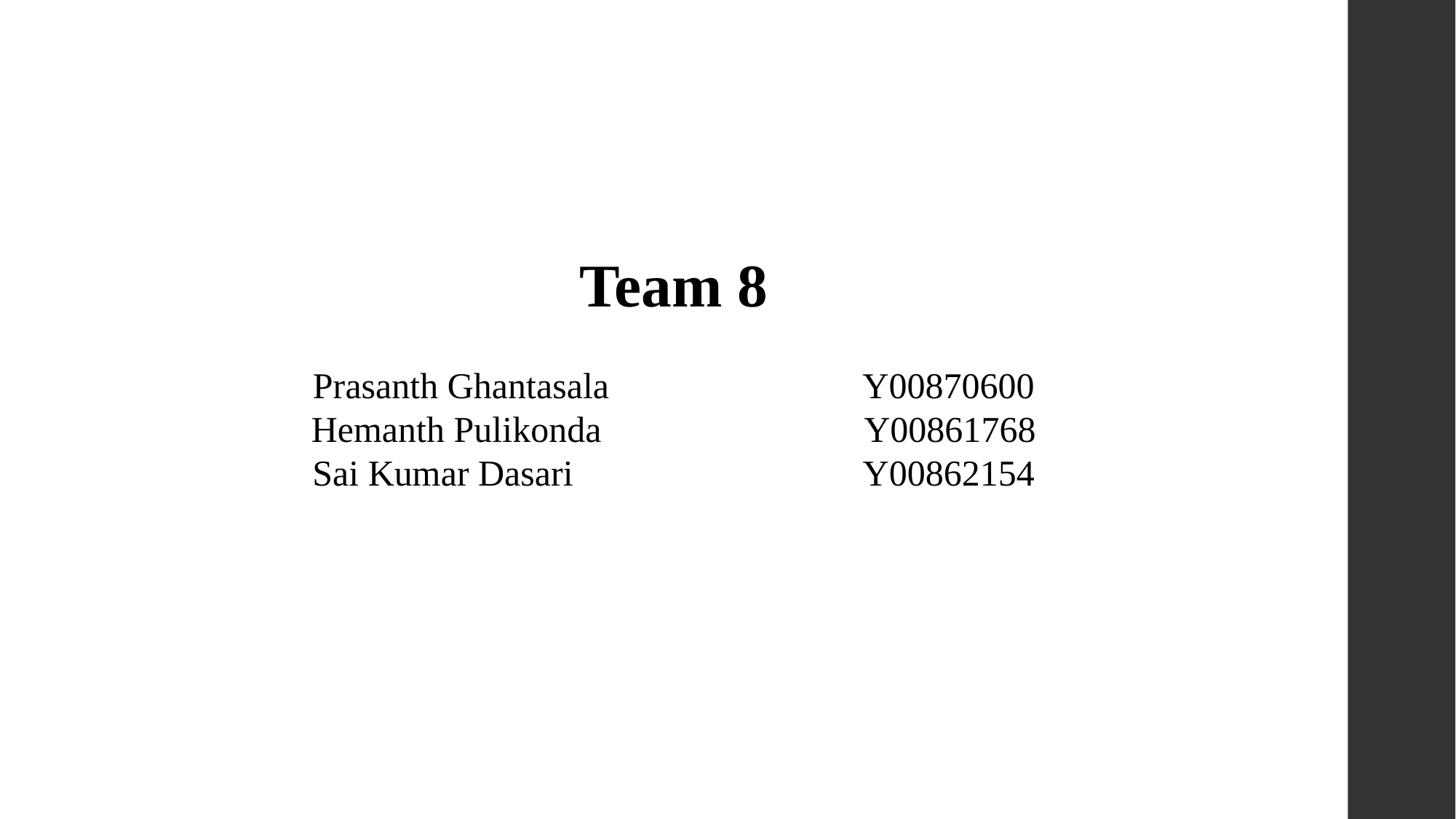

Team 8

Prasanth Ghantasala                            Y00870600
Hemanth Pulikonda                             Y00861768
Sai Kumar Dasari                                Y00862154